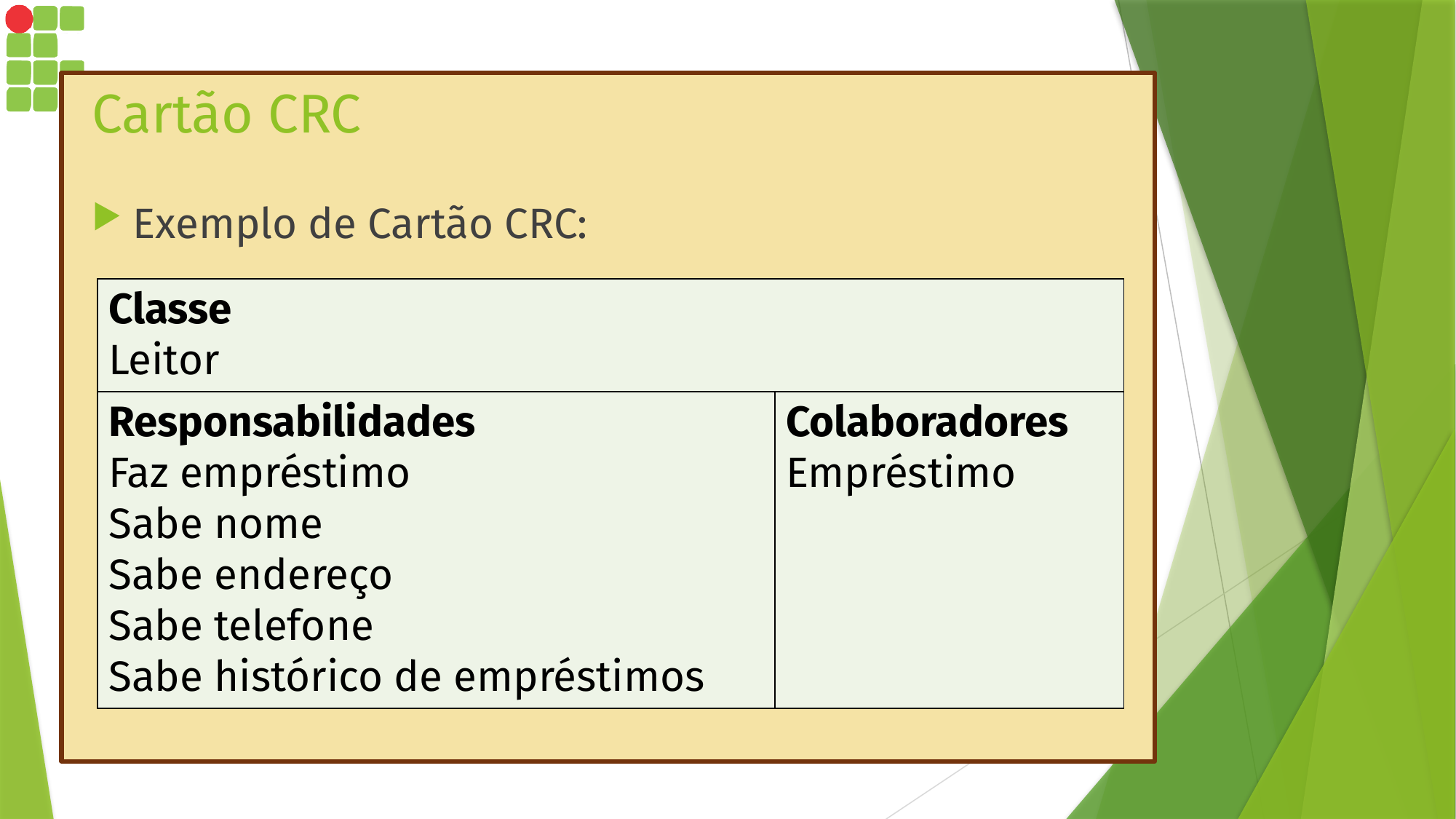

# Cartão CRC
Exemplo de Cartão CRC:
| Classe Leitor |  |
| --- | --- |
| Responsabilidades Faz empréstimo Sabe nome Sabe endereço Sabe telefone Sabe histórico de empréstimos | Colaboradores Empréstimo |